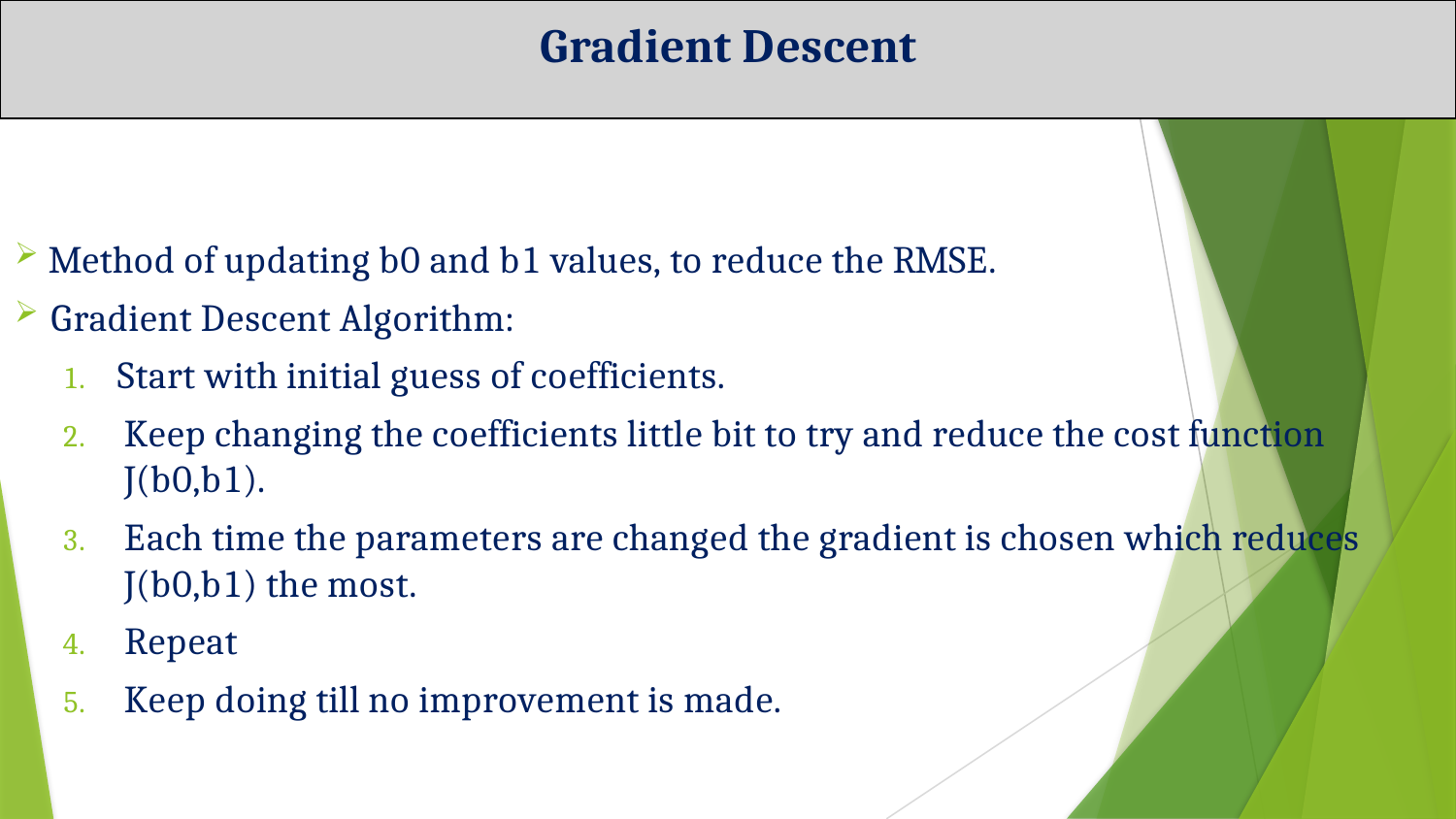

# Gradient Descent
Method of updating b0 and b1 values, to reduce the RMSE.
Gradient Descent Algorithm:
Start with initial guess of coefficients.
Keep changing the coefficients little bit to try and reduce the cost function J(b0,b1).
Each time the parameters are changed the gradient is chosen which reduces J(b0,b1) the most.
Repeat
Keep doing till no improvement is made.